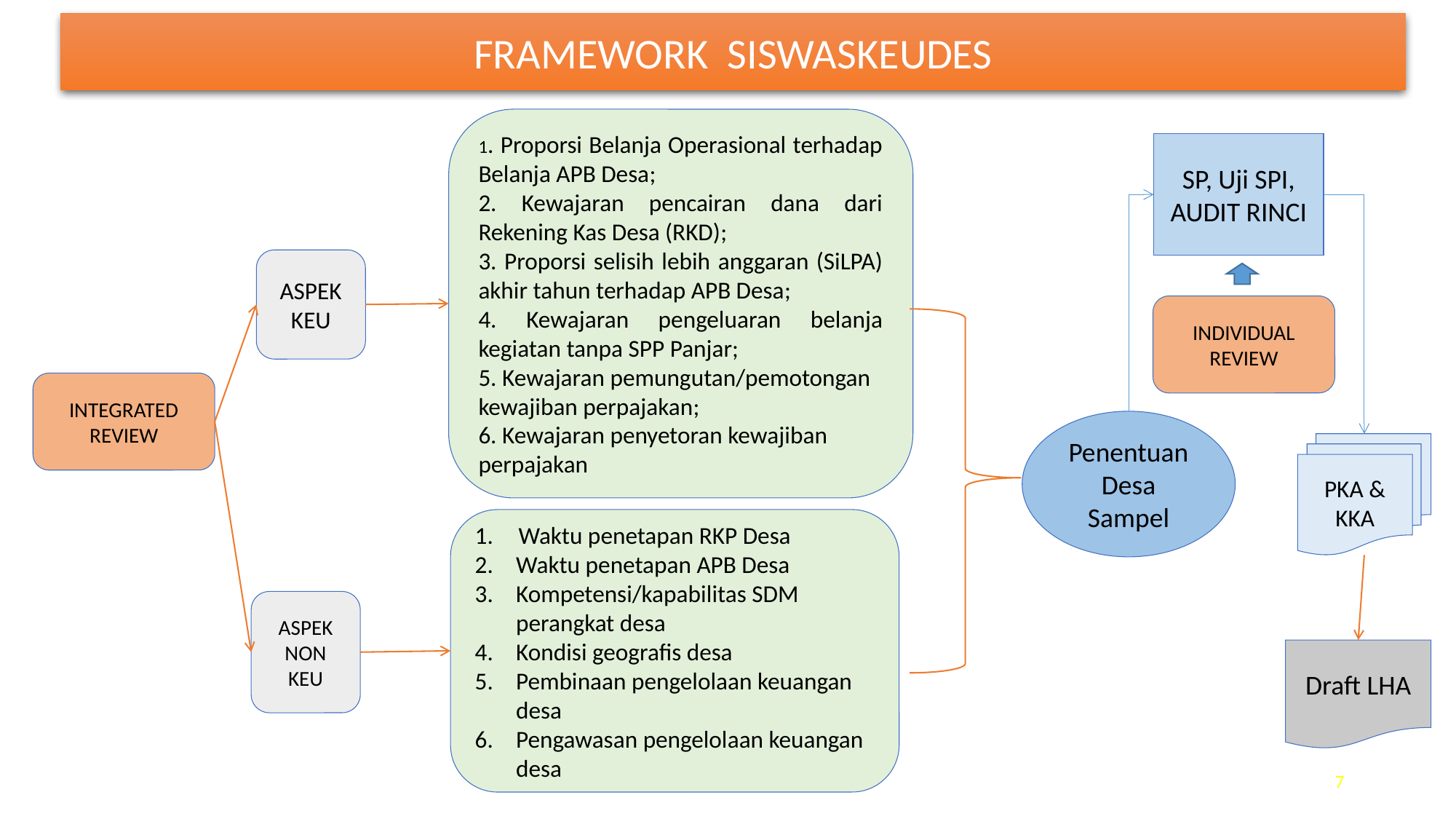

FRAMEWORK  SISWASKEUDES
1. Proporsi Belanja Operasional terhadap Belanja APB Desa;
2. Kewajaran pencairan dana dari Rekening Kas Desa (RKD);
3. Proporsi selisih lebih anggaran (SiLPA) akhir tahun terhadap APB Desa;
4. Kewajaran pengeluaran belanja kegiatan tanpa SPP Panjar;
5. Kewajaran pemungutan/pemotongan kewajiban perpajakan;
6. Kewajaran penyetoran kewajiban perpajakan
SP, Uji SPI, AUDIT RINCI
ASPEK KEU

INDIVIDUAL
REVIEW

INTEGRATED REVIEW
Penentuan
Desa Sampel
PKA & KKA

Waktu penetapan RKP Desa
Waktu penetapan APB Desa
Kompetensi/kapabilitas SDM perangkat desa
Kondisi geografis desa
Pembinaan pengelolaan keuangan desa
Pengawasan pengelolaan keuangan desa

ASPEK NON KEU
Draft LHA
7